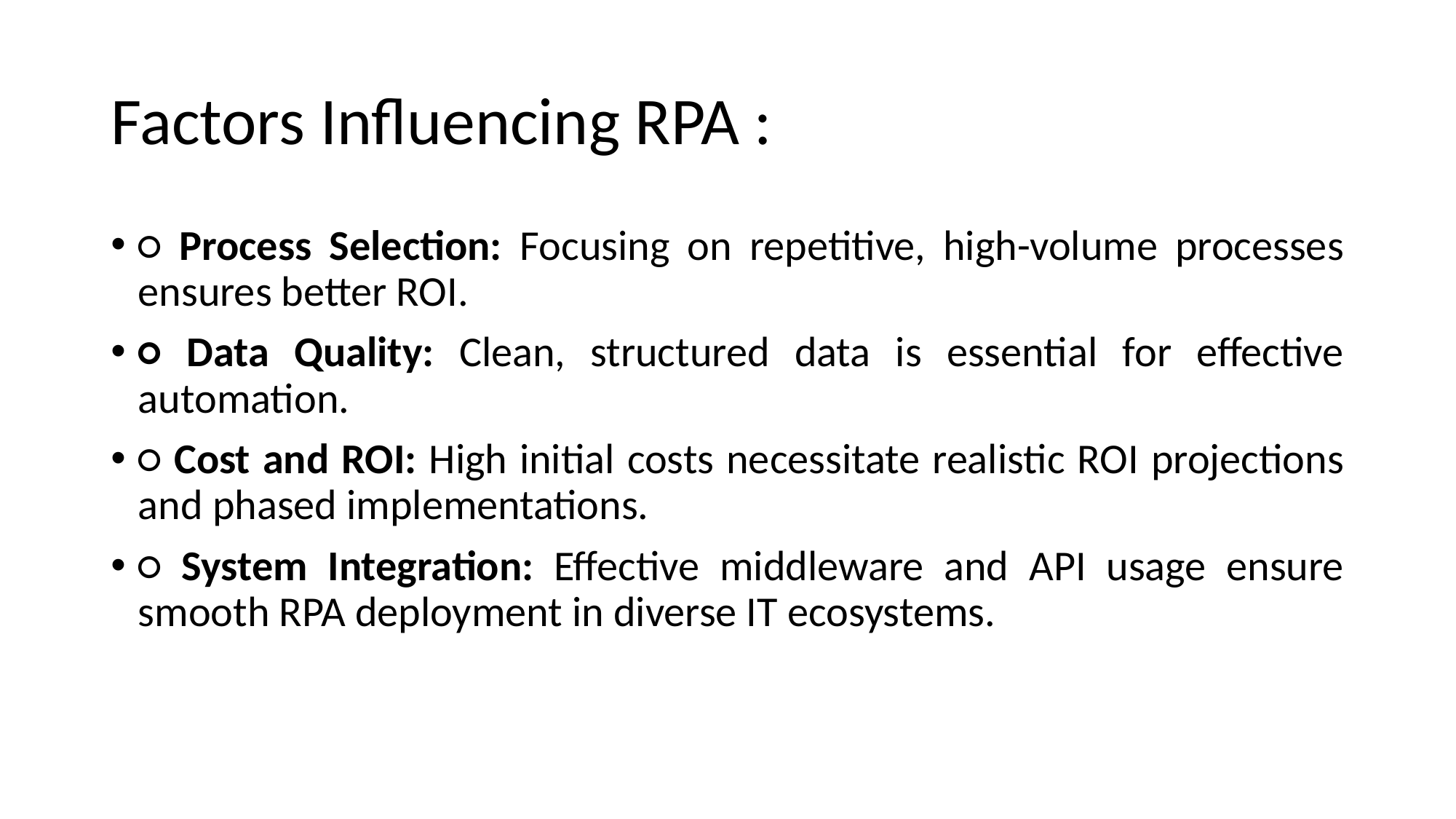

# Factors Influencing RPA :
○ Process Selection: Focusing on repetitive, high-volume processes ensures better ROI.
○ Data Quality: Clean, structured data is essential for effective automation.
○ Cost and ROI: High initial costs necessitate realistic ROI projections and phased implementations.
○ System Integration: Effective middleware and API usage ensure smooth RPA deployment in diverse IT ecosystems.